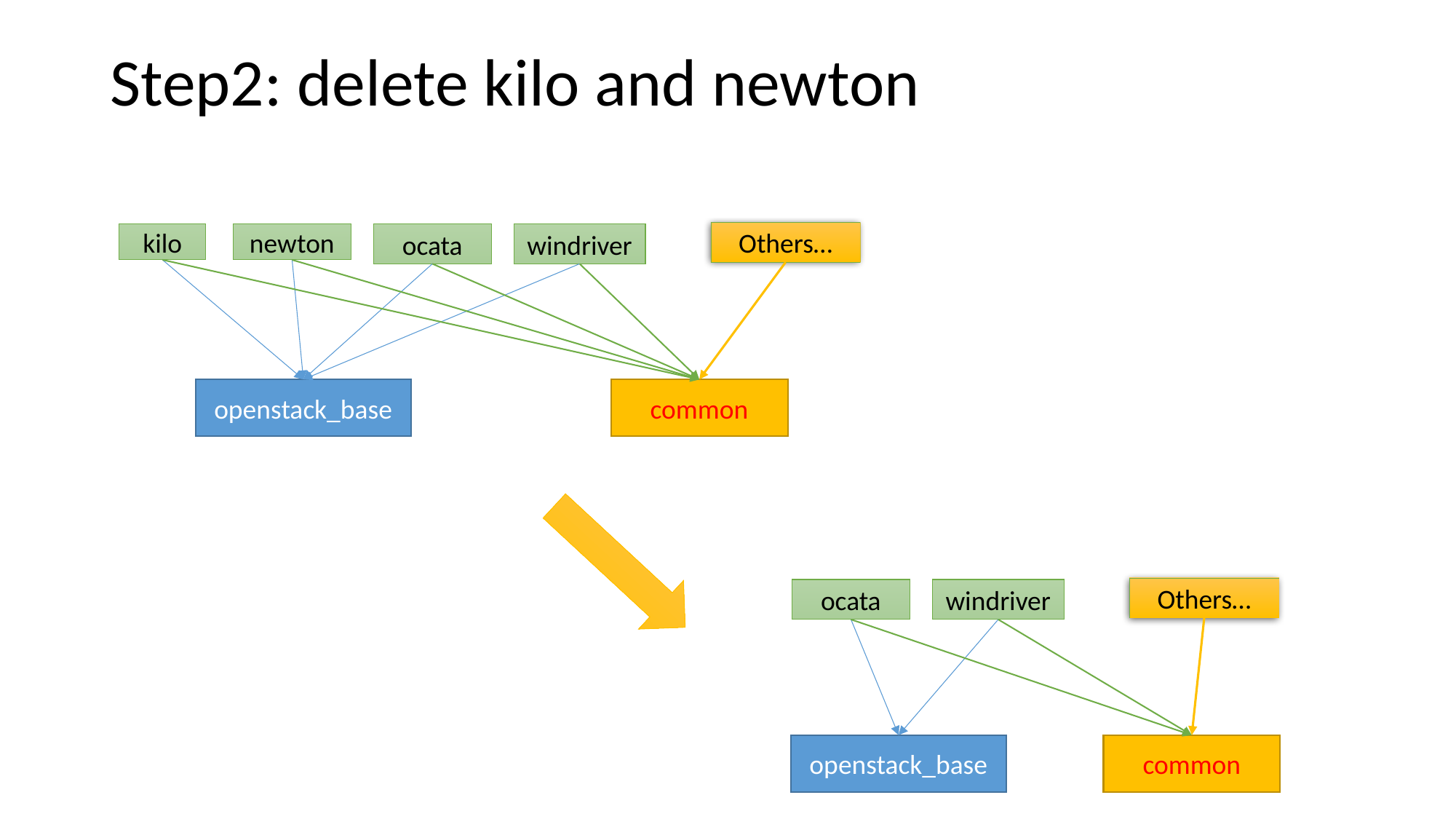

# Step2: delete kilo and newton
Others…
kilo
newton
ocata
windriver
openstack_base
common

Others…
ocata
windriver
openstack_base
common